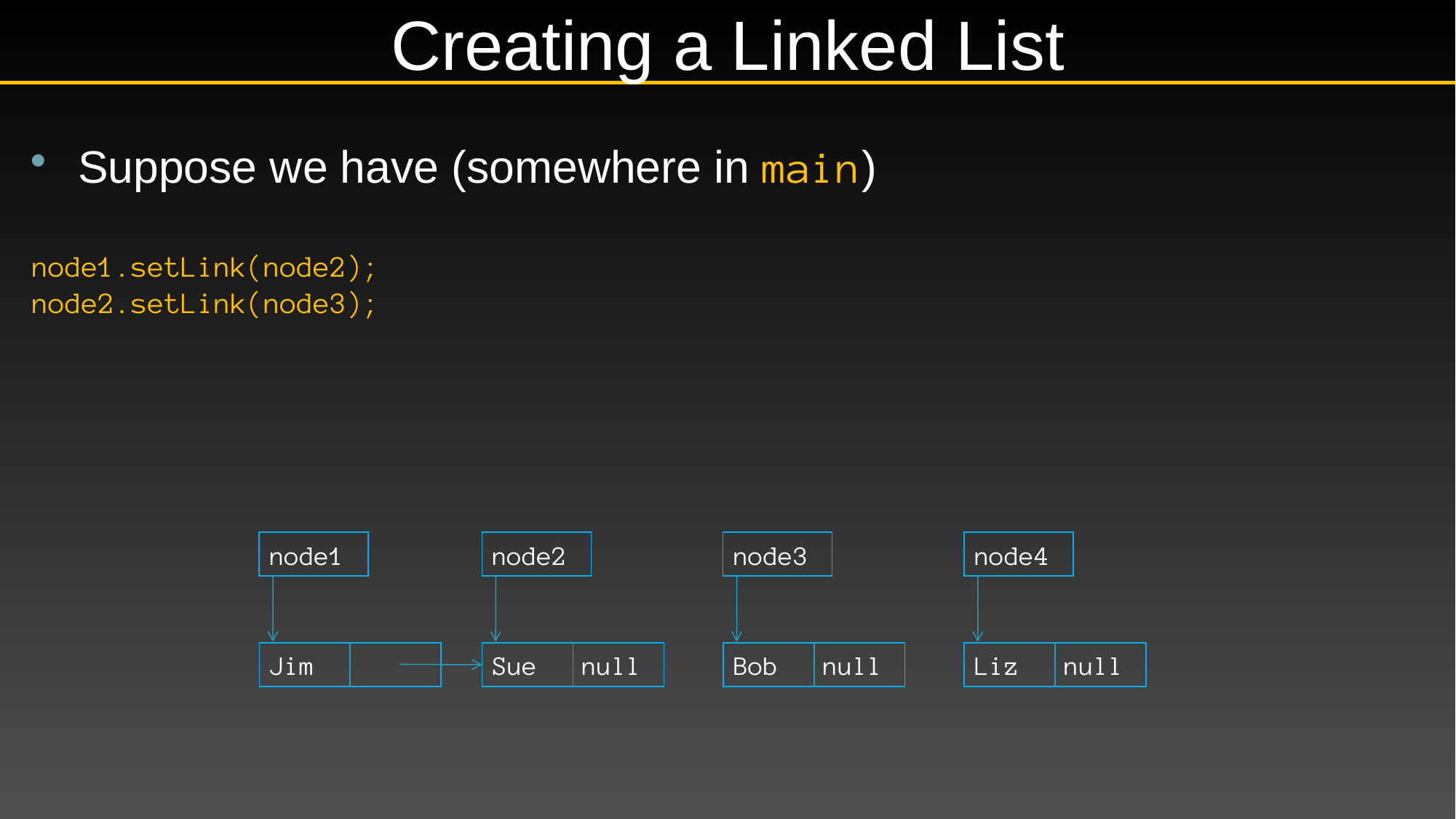

# Creating a Linked List
Suppose we have (somewhere in main)

node1.setLink(node2);
node2.setLink(node3);

node1
Jim
node2
Sue   null
node3
Bob   null
node4
Liz   null